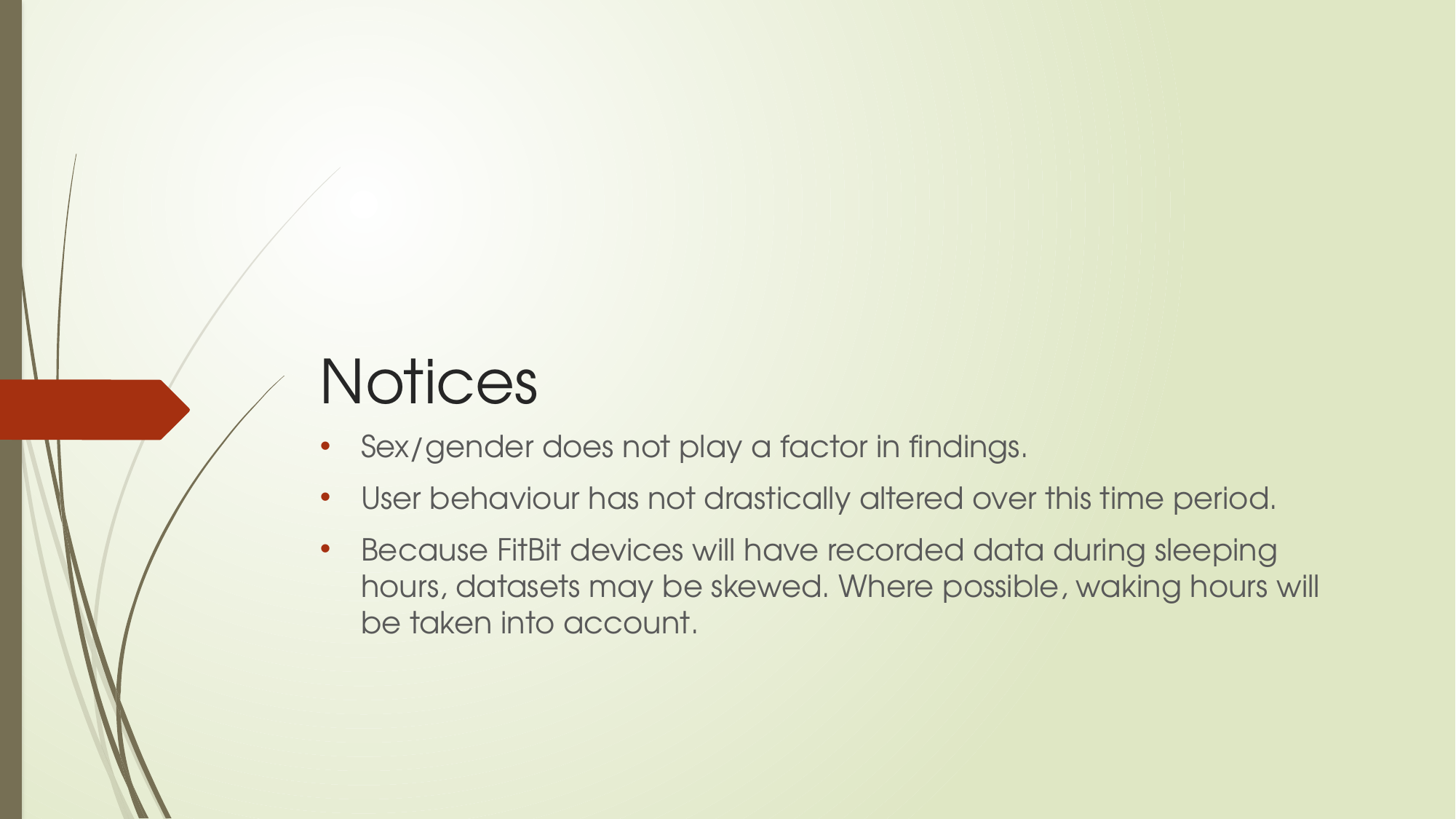

# Notices
Sex/gender does not play a factor in findings.
User behaviour has not drastically altered over this time period.
Because FitBit devices will have recorded data during sleeping    hours, datasets may be skewed. Where possible, waking hours will be taken into account.